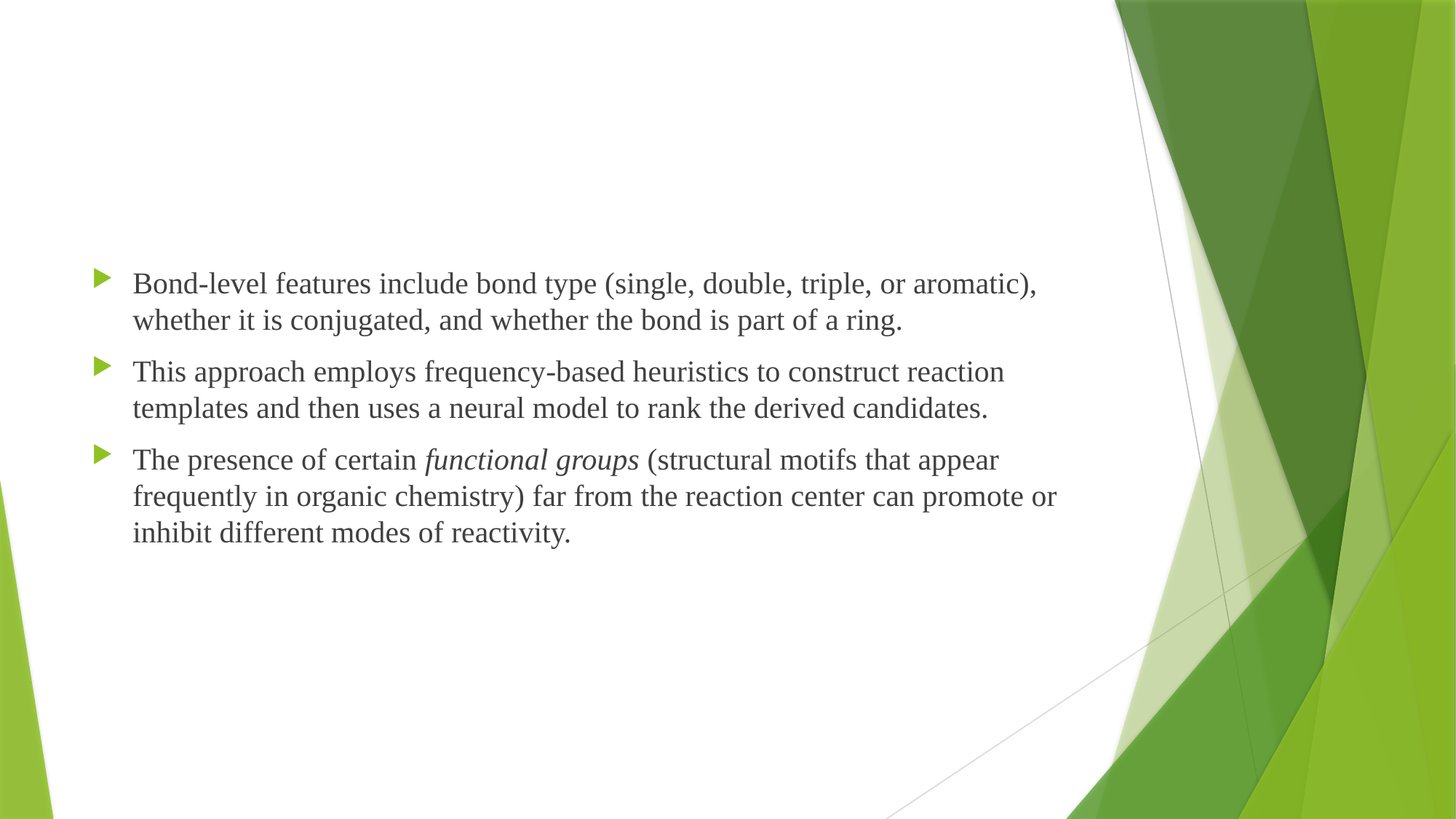

#
Bond-level features include bond type (single, double, triple, or aromatic), whether it is conjugated, and whether the bond is part of a ring.
This approach employs frequency-based heuristics to construct reaction templates and then uses a neural model to rank the derived candidates.
The presence of certain functional groups (structural motifs that appear frequently in organic chemistry) far from the reaction center can promote or inhibit different modes of reactivity.